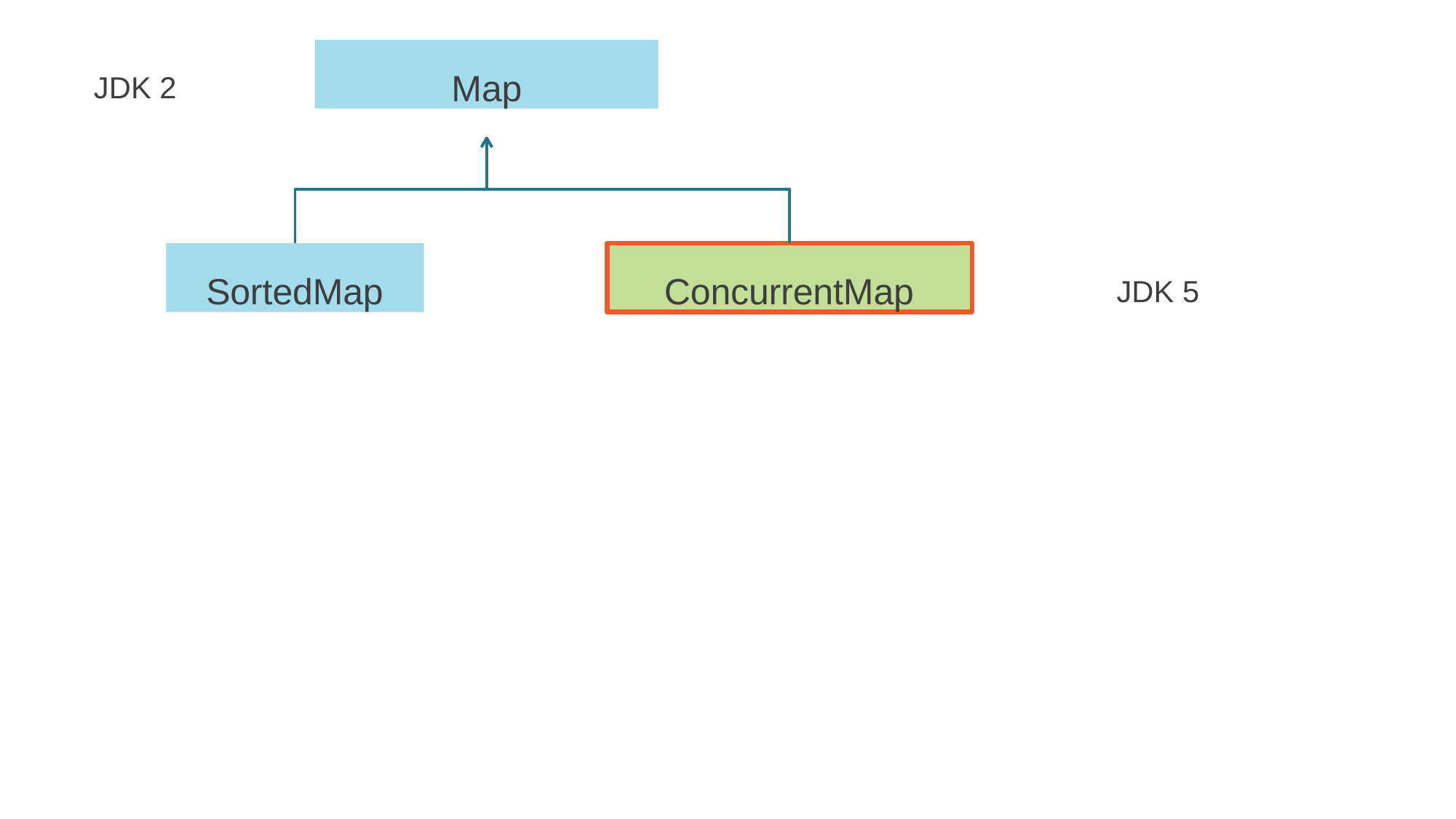

Map
# JDK 2

SortedMap
ConcurrentMap
JDK 5
10